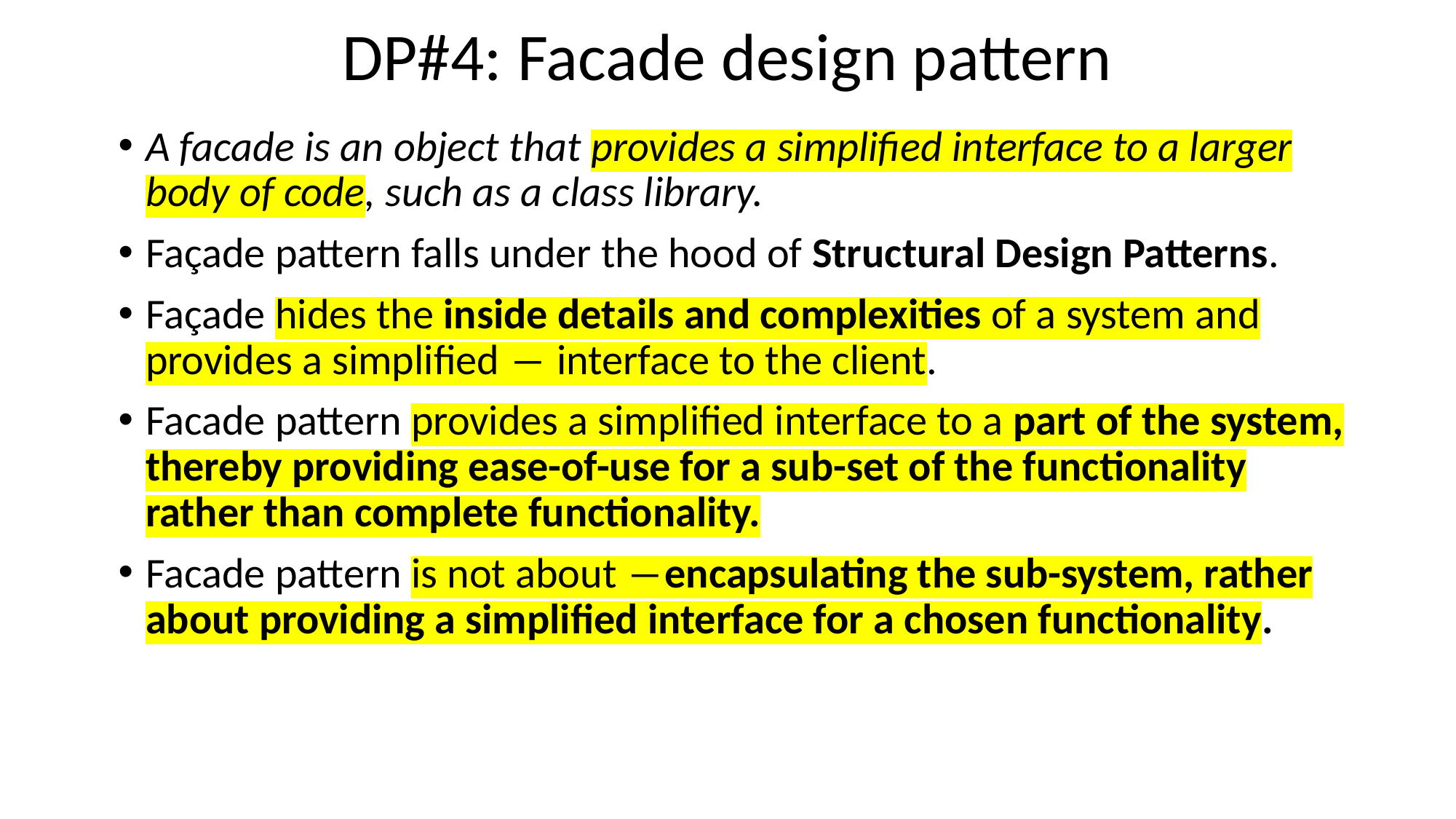

# DP#4: Facade design pattern
A facade is an object that provides a simplified interface to a larger body of code, such as a class library.
Façade pattern falls under the hood of Structural Design Patterns.
Façade hides the inside details and complexities of a system and provides a simplified ― interface to the client.
Facade pattern provides a simplified interface to a part of the system, thereby providing ease-of-use for a sub-set of the functionality rather than complete functionality.
Facade pattern is not about ―encapsulating the sub-system, rather about providing a simplified interface for a chosen functionality.